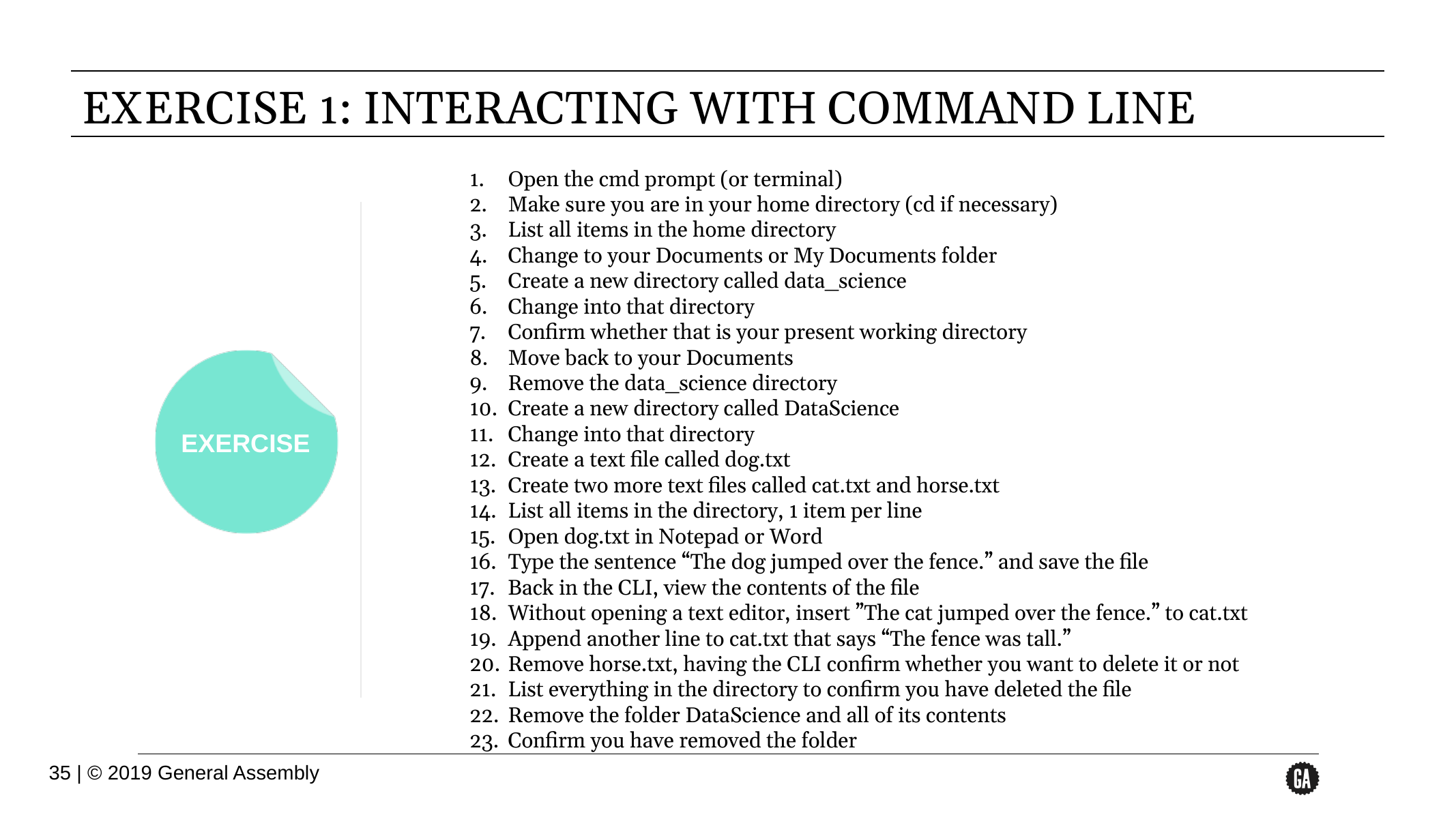

# EXERCISE 1: INTERACTING WITH COMMAND LINE
Open the cmd prompt (or terminal)
Make sure you are in your home directory (cd if necessary)
List all items in the home directory
Change to your Documents or My Documents folder
Create a new directory called data_science
Change into that directory
Confirm whether that is your present working directory
Move back to your Documents
Remove the data_science directory
Create a new directory called DataScience
Change into that directory
Create a text file called dog.txt
Create two more text files called cat.txt and horse.txt
List all items in the directory, 1 item per line
Open dog.txt in Notepad or Word
Type the sentence “The dog jumped over the fence.” and save the file
Back in the CLI, view the contents of the file
Without opening a text editor, insert ”The cat jumped over the fence.” to cat.txt
Append another line to cat.txt that says “The fence was tall.”
Remove horse.txt, having the CLI confirm whether you want to delete it or not
List everything in the directory to confirm you have deleted the file
Remove the folder DataScience and all of its contents
Confirm you have removed the folder